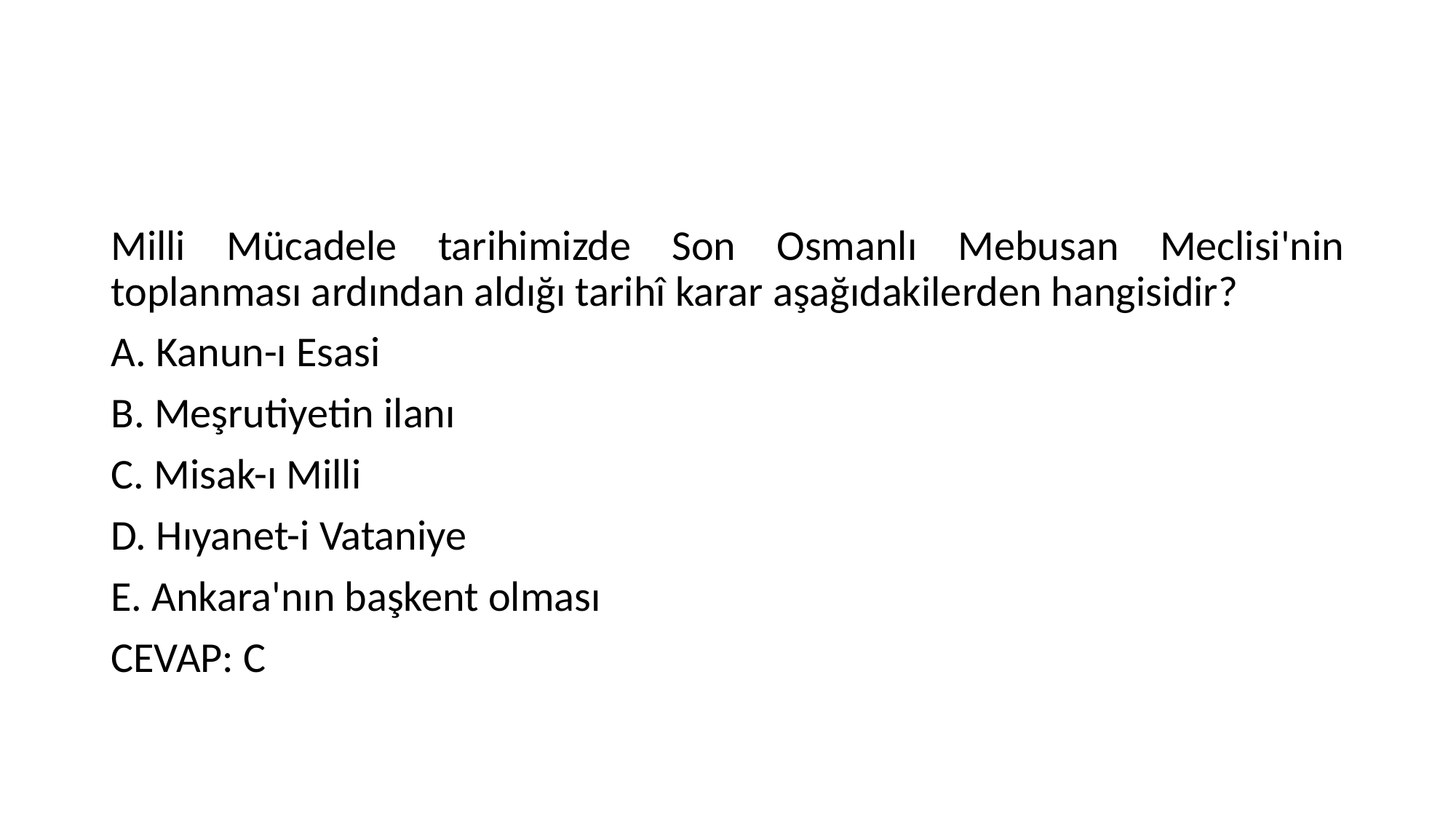

#
Milli Mücadele tarihimizde Son Osmanlı Mebusan Meclisi'nin toplanması ardından aldığı tarihî karar aşağıdakilerden hangisidir?
A. Kanun-ı Esasi
B. Meşrutiyetin ilanı
C. Misak-ı Milli
D. Hıyanet-i Vataniye
E. Ankara'nın başkent olması
CEVAP: C